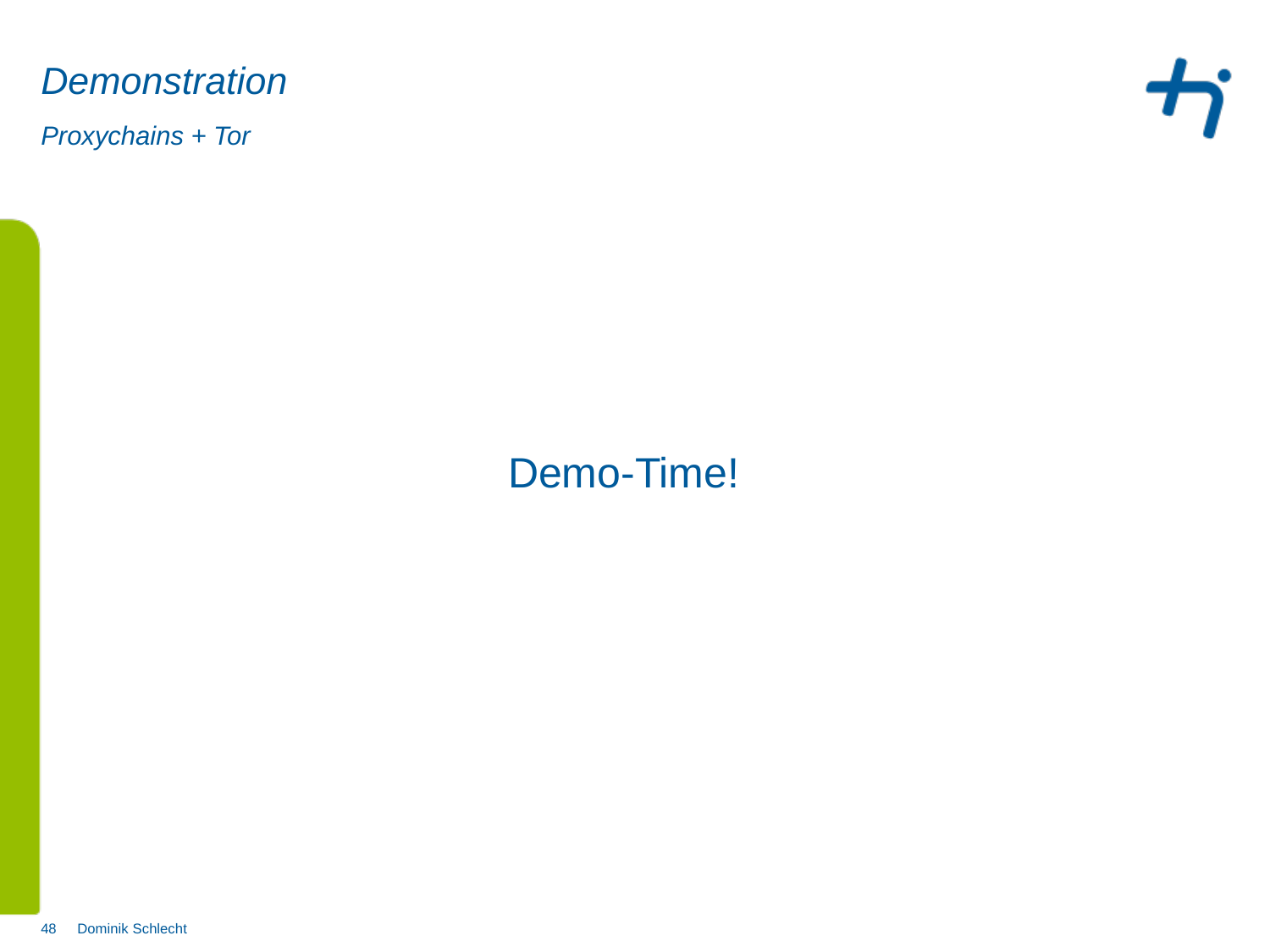

# Demonstration
Proxychains + Tor
Demo-Time!
Dominik Schlecht
48